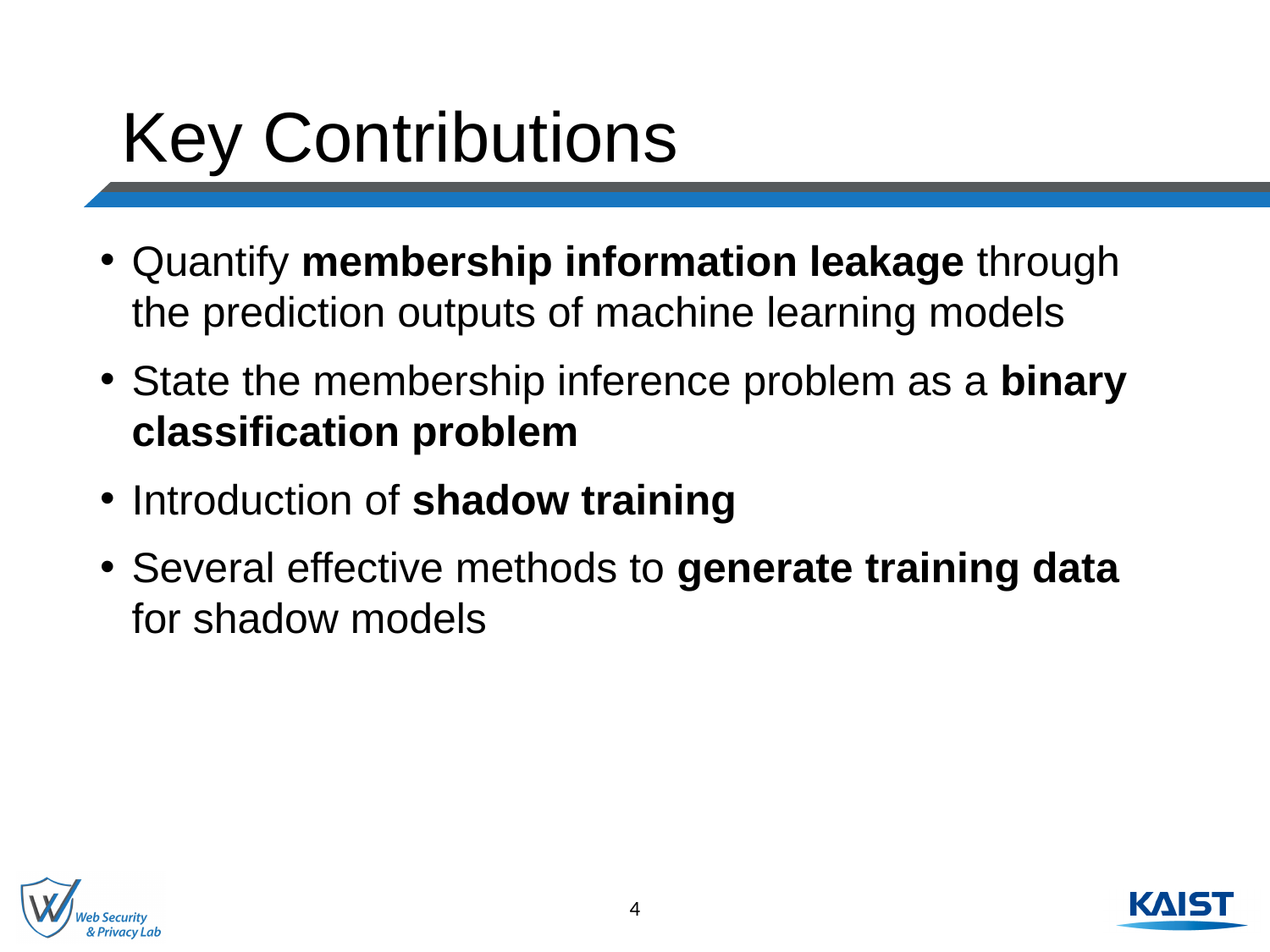

# Key Contributions
Quantify membership information leakage through the prediction outputs of machine learning models
State the membership inference problem as a binary classification problem
Introduction of shadow training
Several effective methods to generate training data for shadow models

4